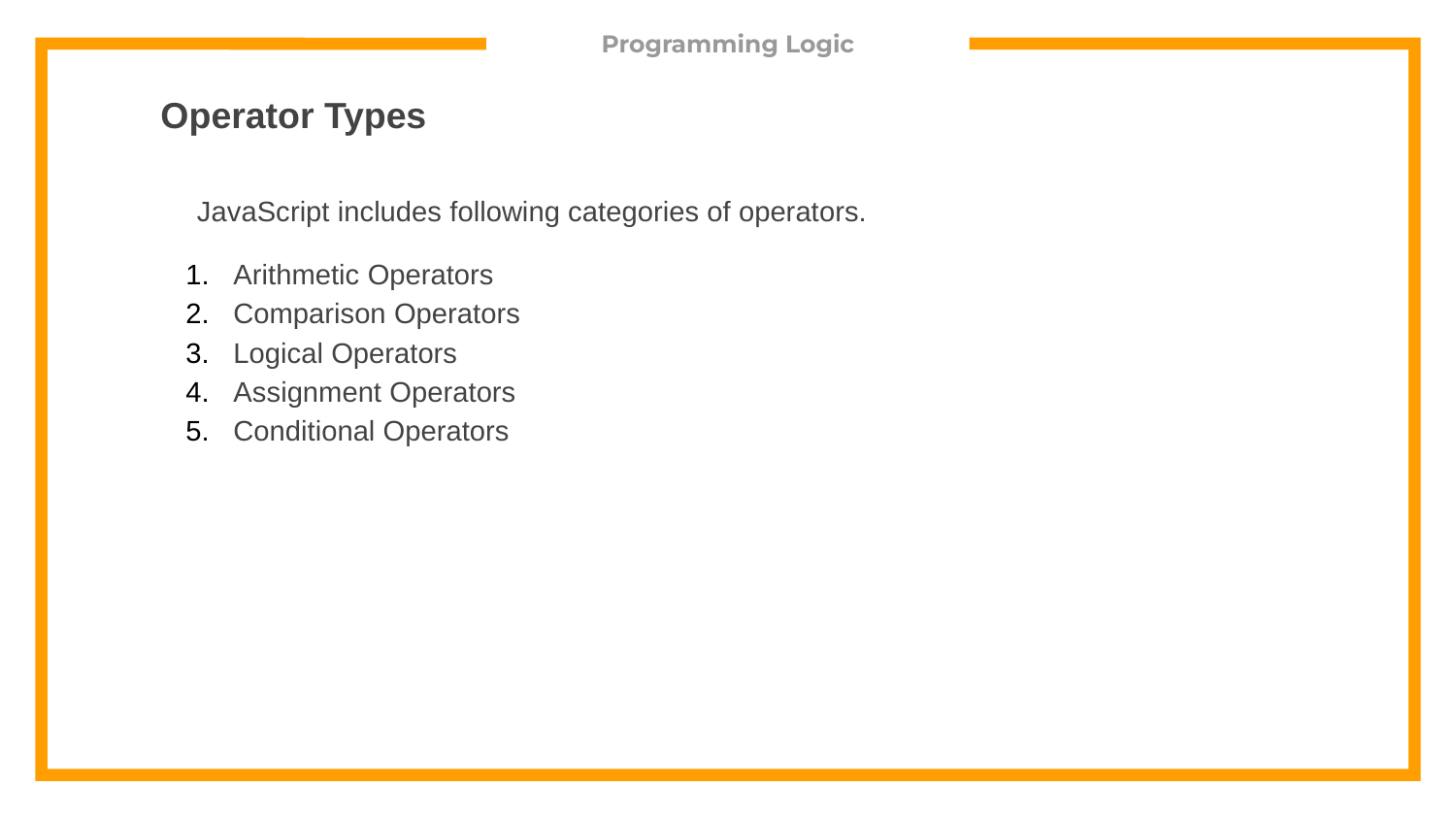

# Programming Logic
Operator Types

JavaScript includes following categories of operators.
Arithmetic Operators
Comparison Operators
Logical Operators
Assignment Operators
Conditional Operators